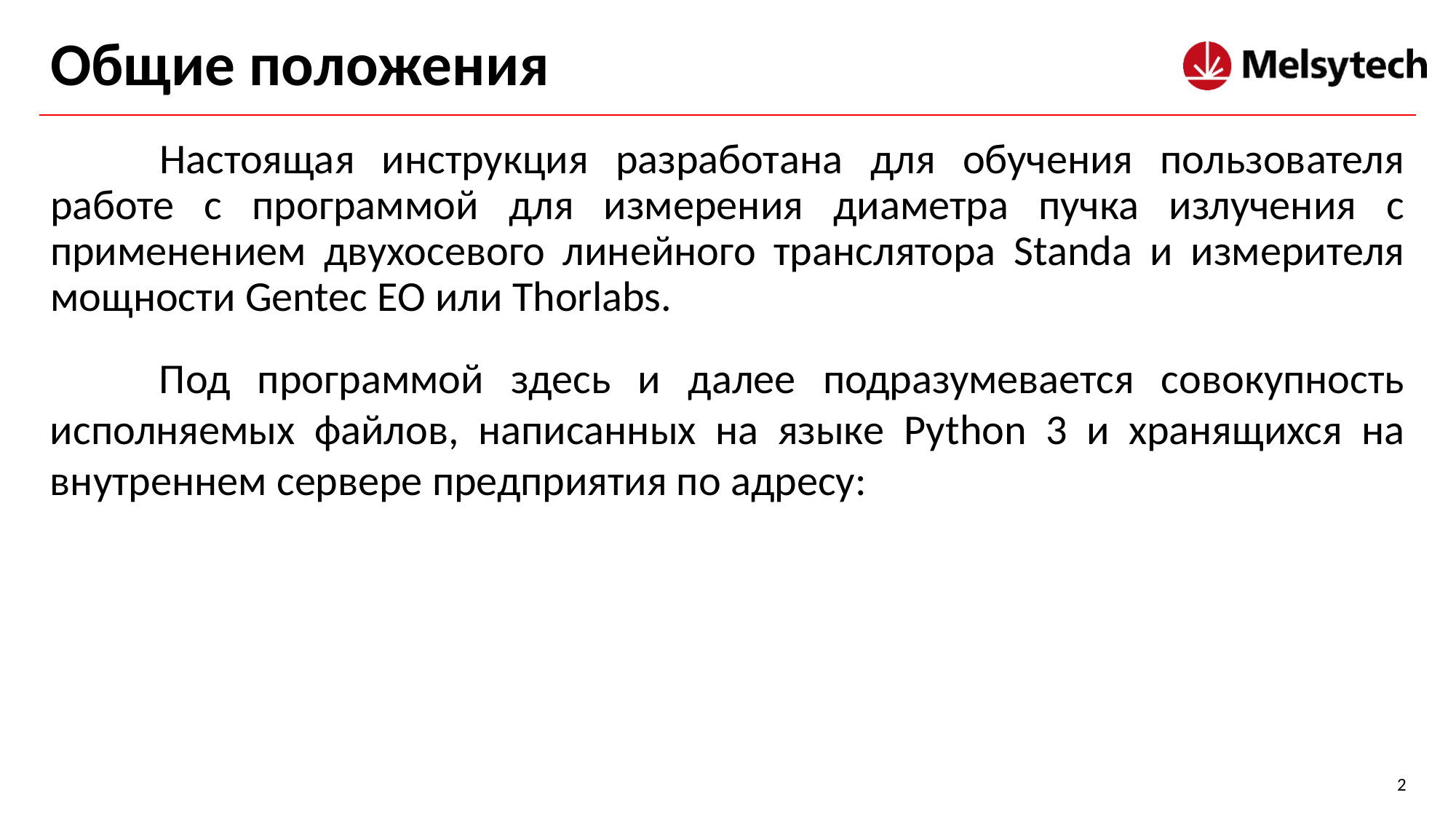

# Общие положения
	Настоящая инструкция разработана для обучения пользователя работе с программой для измерения диаметра пучка излучения с применением двухосевого линейного транслятора Standa и измерителя мощности Gentec EO или Thorlabs.

	Под программой здесь и далее подразумевается совокупность исполняемых файлов, написанных на языке Python 3 и хранящихся на внутреннем сервере предприятия по адресу:
2